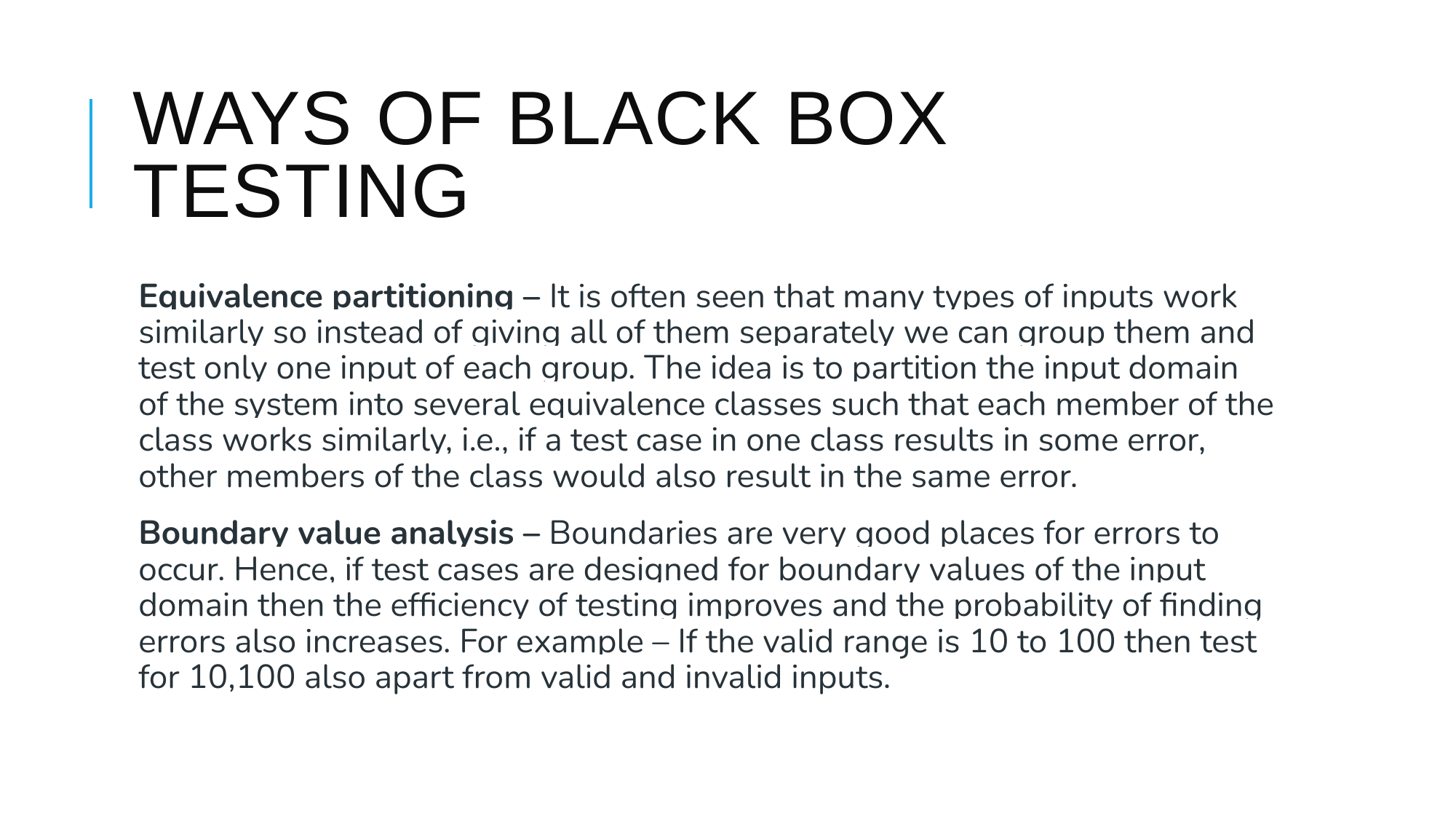

# Ways of black box testing
Equivalence partitioning – It is often seen that many types of inputs work similarly so instead of giving all of them separately we can group them and test only one input of each group. The idea is to partition the input domain of the system into several equivalence classes such that each member of the class works similarly, i.e., if a test case in one class results in some error, other members of the class would also result in the same error.
Boundary value analysis – Boundaries are very good places for errors to occur. Hence, if test cases are designed for boundary values of the input domain then the efficiency of testing improves and the probability of finding errors also increases. For example – If the valid range is 10 to 100 then test for 10,100 also apart from valid and invalid inputs.